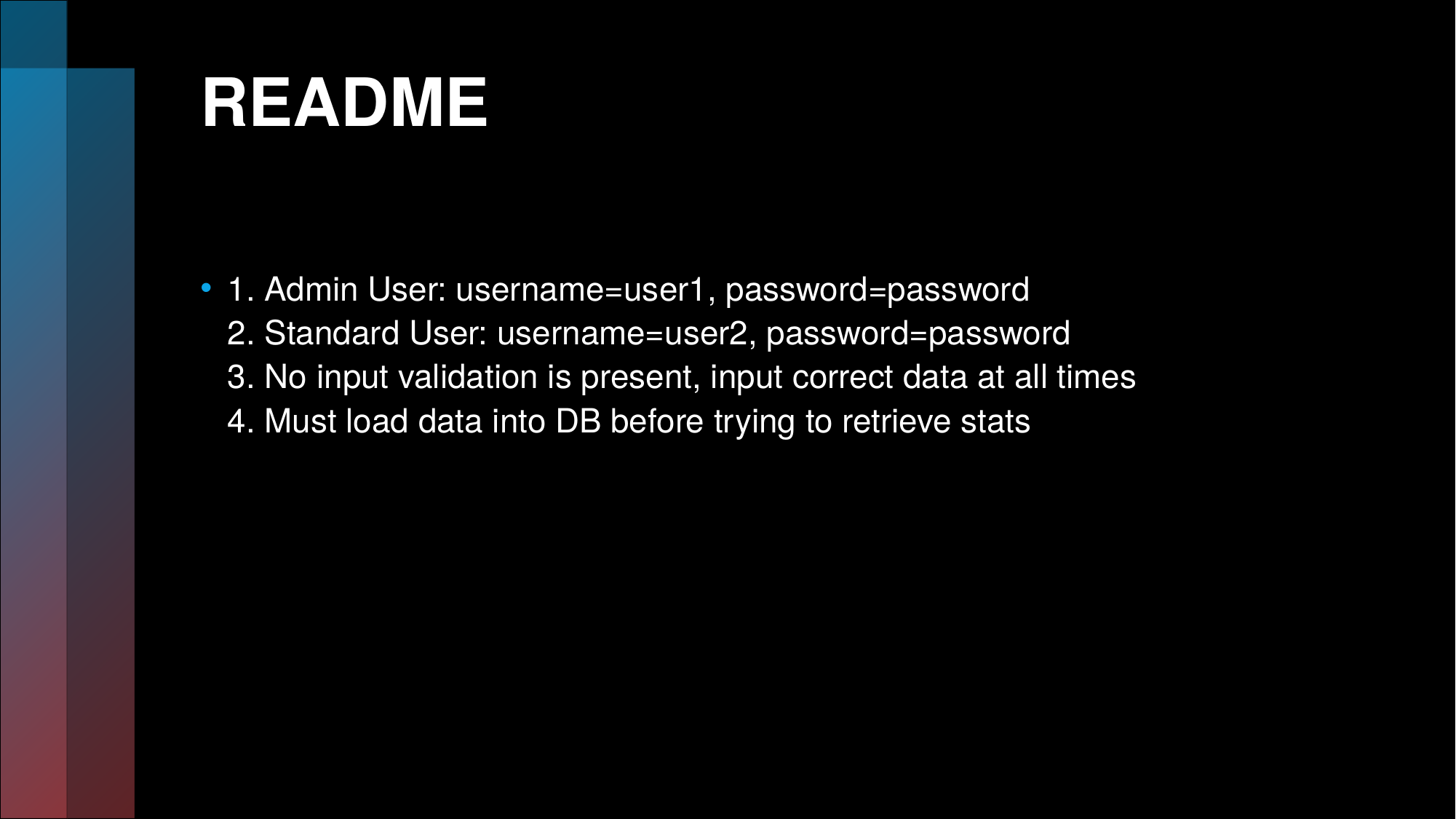

# README
1. Admin User: username=user1, password=password
2. Standard User: username=user2, password=password
3. No input validation is present, input correct data at all times
4. Must load data into DB before trying to retrieve stats